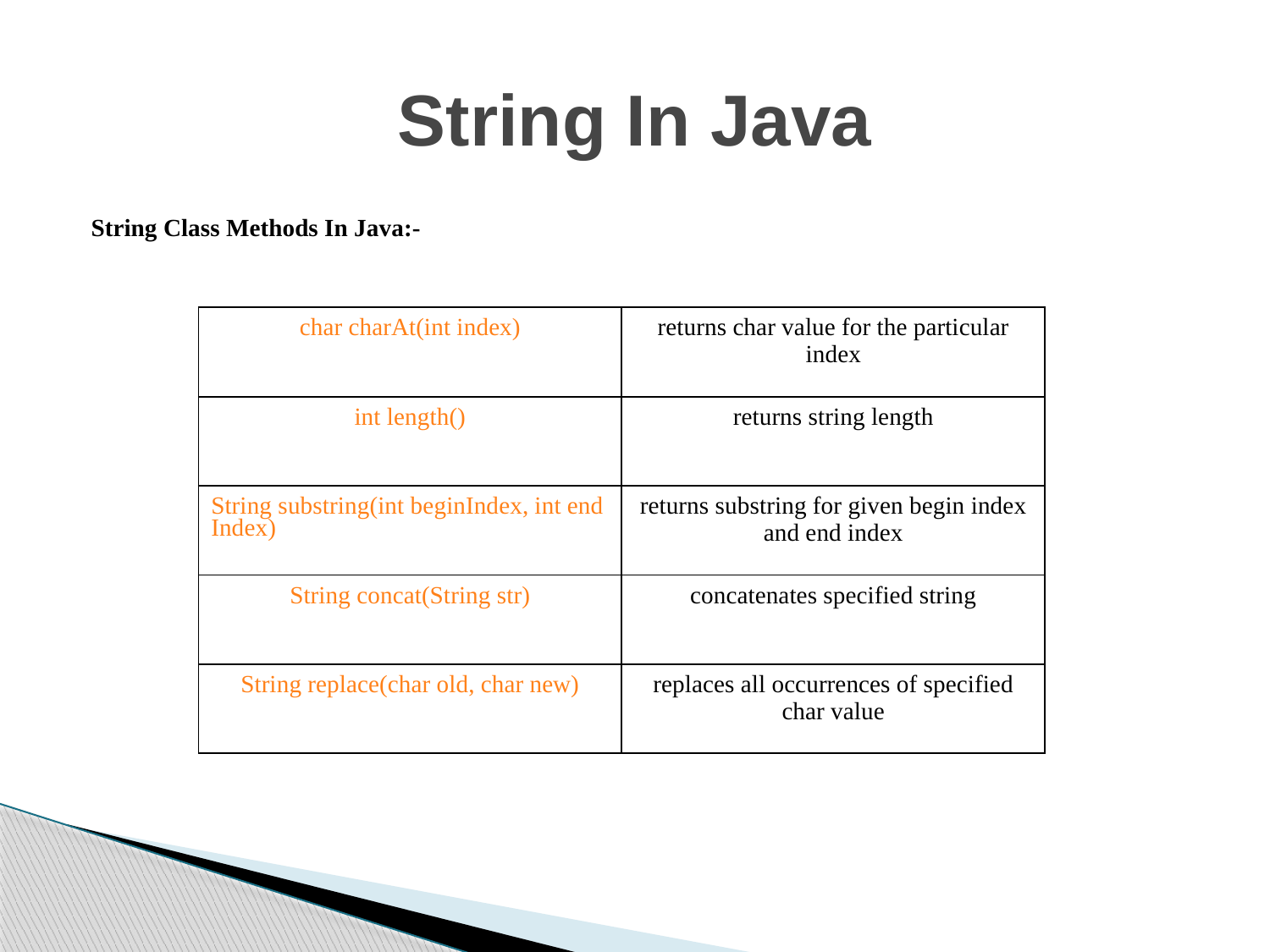

# String In Java
String Class Methods In Java:-

| char charAt(int index) | returns char value for the particular index |
| --- | --- |
| int length() | returns string length |
| String substring(int beginIndex, int endIndex) | returns substring for given begin index and end index |
| String concat(String str) | concatenates specified string |
| String replace(char old, char new) | replaces all occurrences of specified char value |